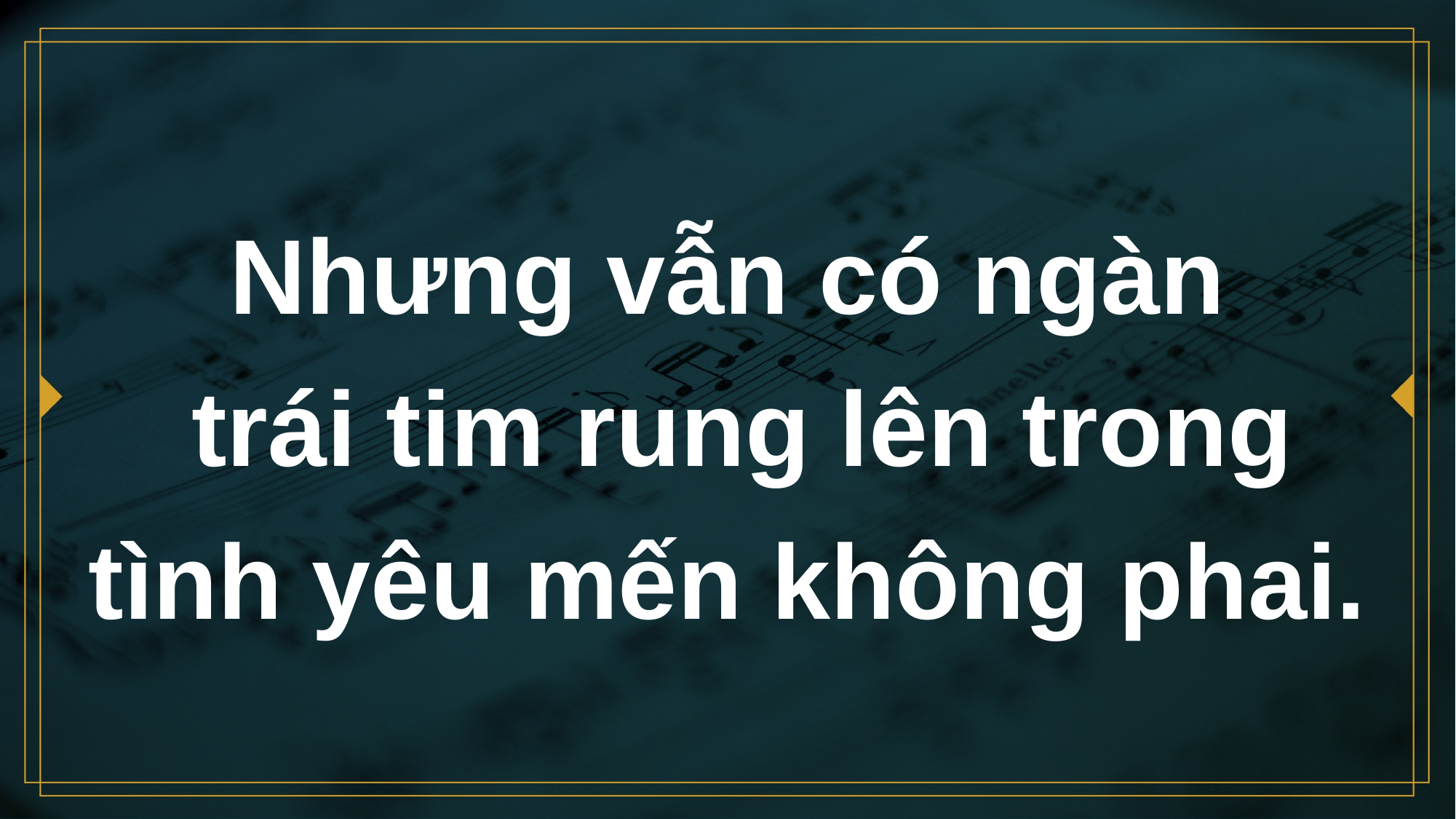

# Nhưng vẫn có ngàn trái tim rung lên trong tình yêu mến không phai.